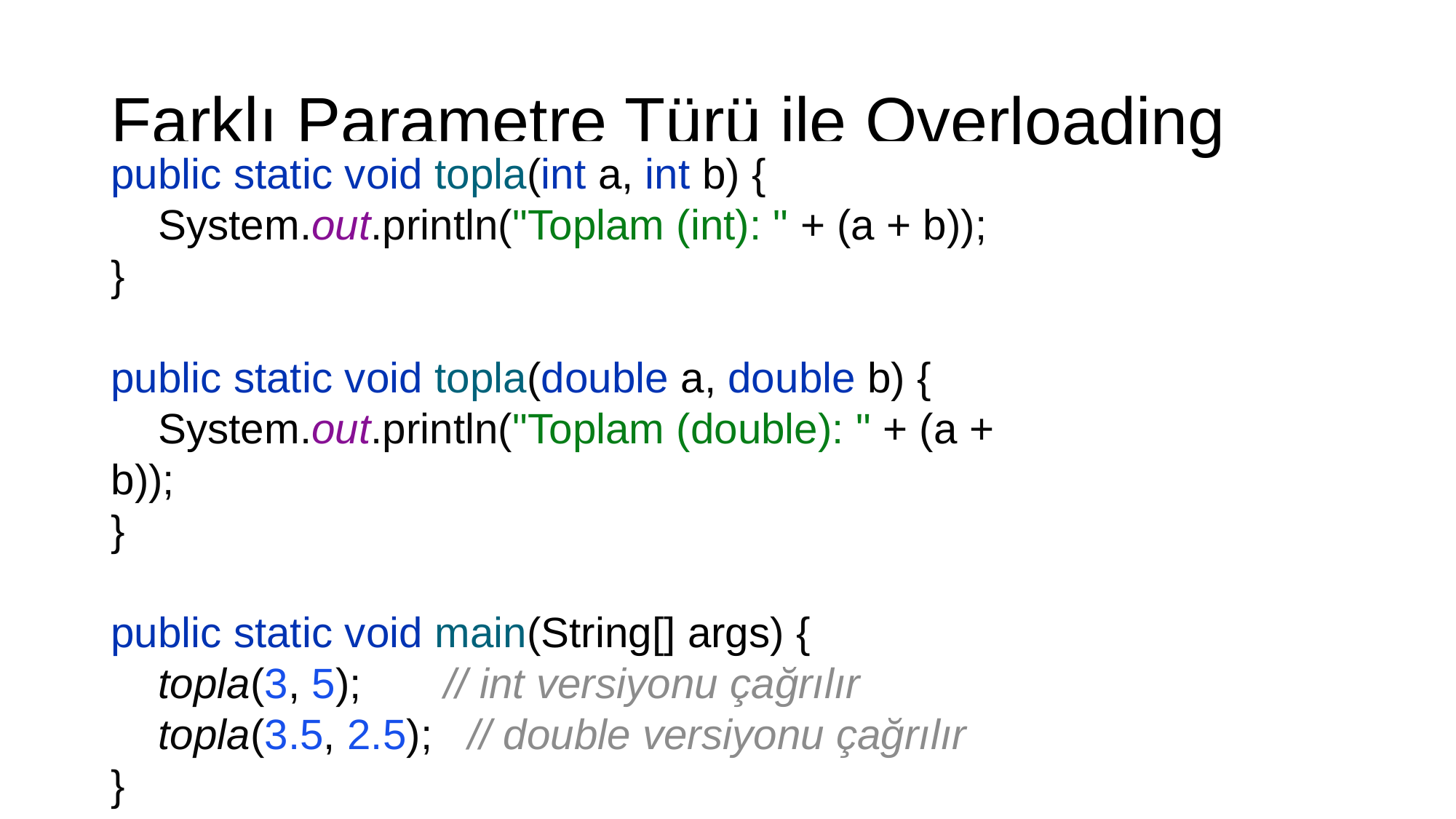

# Farklı Parametre Türü ile Overloading
public static void topla(int a, int b) {
    System.out.println("Toplam (int): " + (a + b));
}
public static void topla(double a, double b) {
    System.out.println("Toplam (double): " + (a + b));
}
public static void main(String[] args) {
    topla(3, 5);       // int versiyonu çağrılır
    topla(3.5, 2.5);   // double versiyonu çağrılır
}